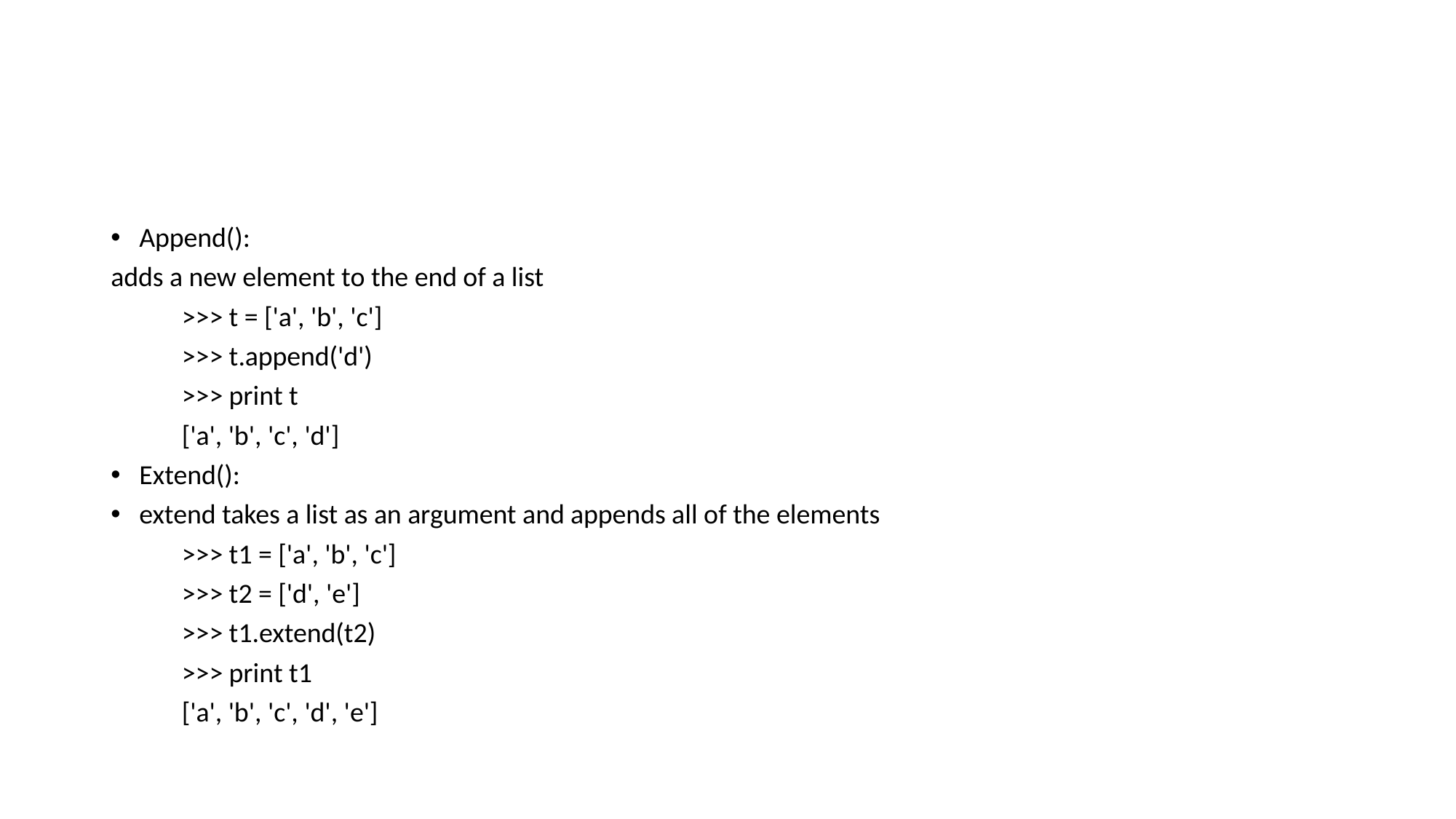

#
Append():
adds a new element to the end of a list
	>>> t = ['a', 'b', 'c']
	>>> t.append('d')
	>>> print t
	['a', 'b', 'c', 'd']
Extend():
extend takes a list as an argument and appends all of the elements
	>>> t1 = ['a', 'b', 'c']
	>>> t2 = ['d', 'e']
	>>> t1.extend(t2)
	>>> print t1
	['a', 'b', 'c', 'd', 'e']